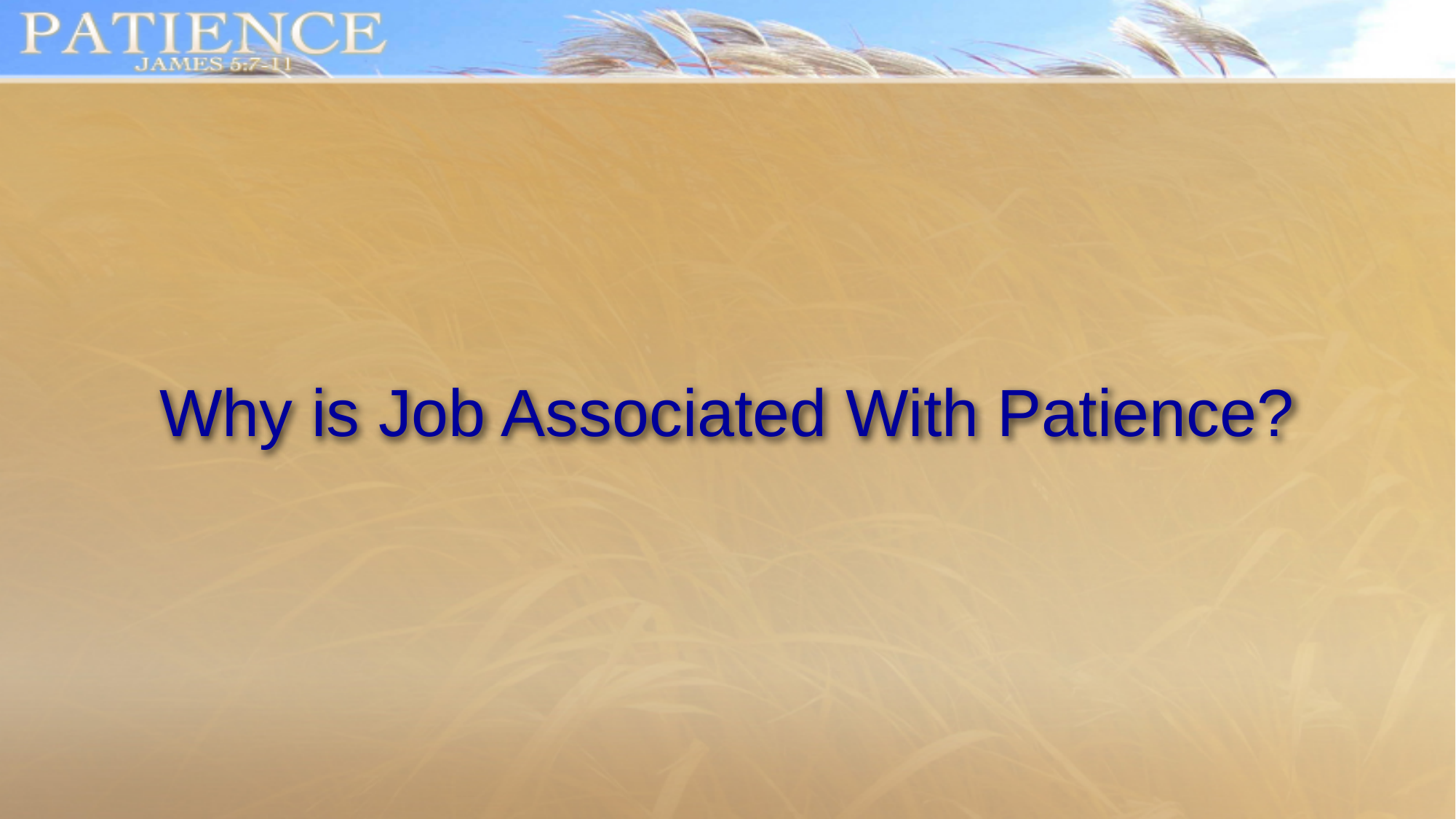

# Why is Job Associated With Patience?